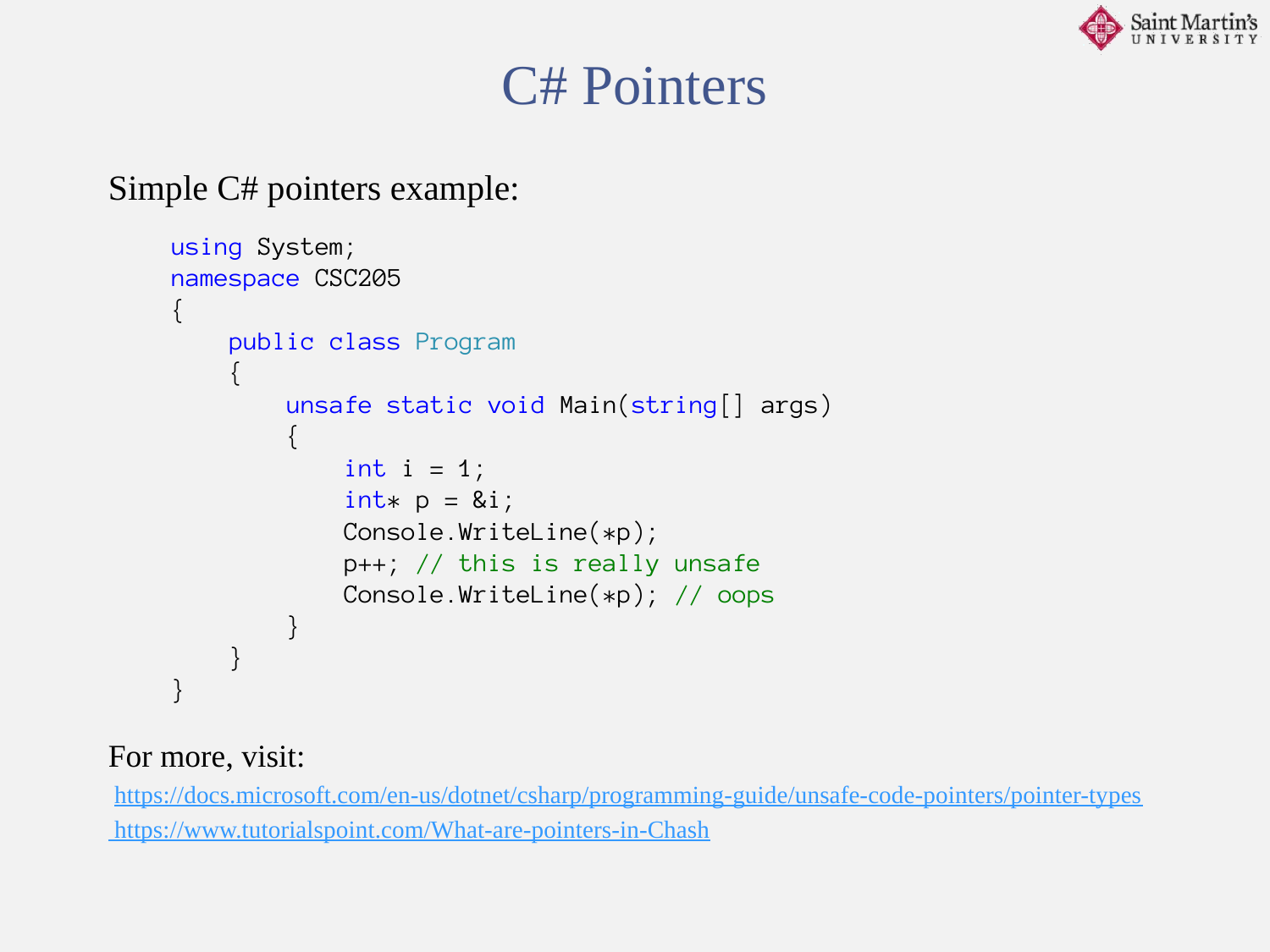

C# Pointers
Simple C# pointers example:
using System;
namespace CSC205
{
    public class Program
    {
        unsafe static void Main(string[] args)
        {
            int i = 1;
            int* p = &i;
            Console.WriteLine(*p);
            p++; // this is really unsafe
            Console.WriteLine(*p); // oops
        }
    }
}

For more, visit:
 https://docs.microsoft.com/en-us/dotnet/csharp/programming-guide/unsafe-code-pointers/pointer-types
 https://www.tutorialspoint.com/What-are-pointers-in-Chash